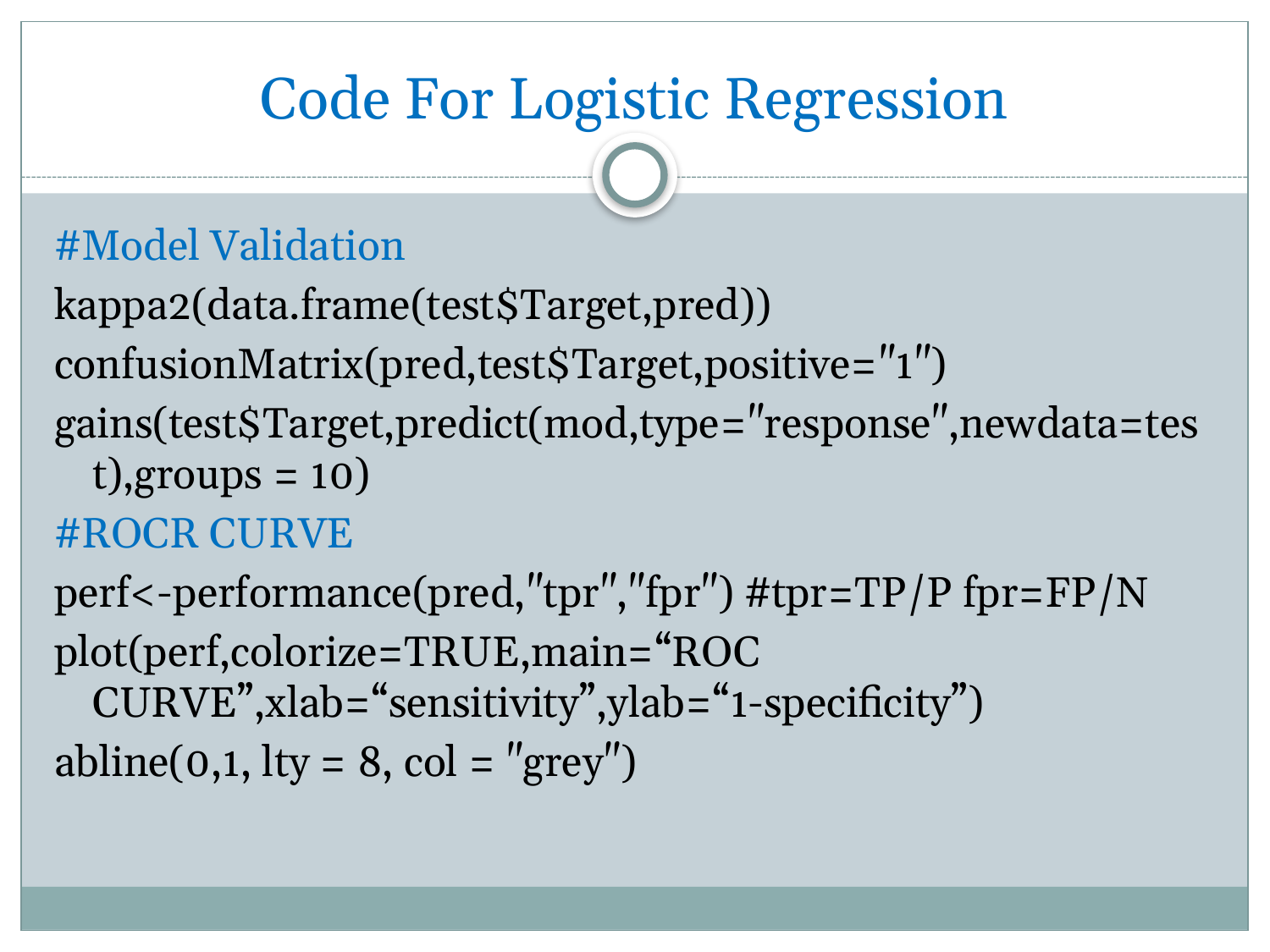

# Code For Logistic Regression
#Model Validation
kappa2(data.frame(test$Target,pred))
confusionMatrix(pred,test$Target,positive="1")
gains(test$Target,predict(mod,type="response",newdata=test),groups = 10)
#ROCR CURVE
perf<-performance(pred,"tpr","fpr") #tpr=TP/P fpr=FP/N
plot(perf,colorize=TRUE,main=“ROC CURVE”,xlab=“sensitivity”,ylab=“1-specificity”)
abline(0,1, lty = 8, col = "grey")